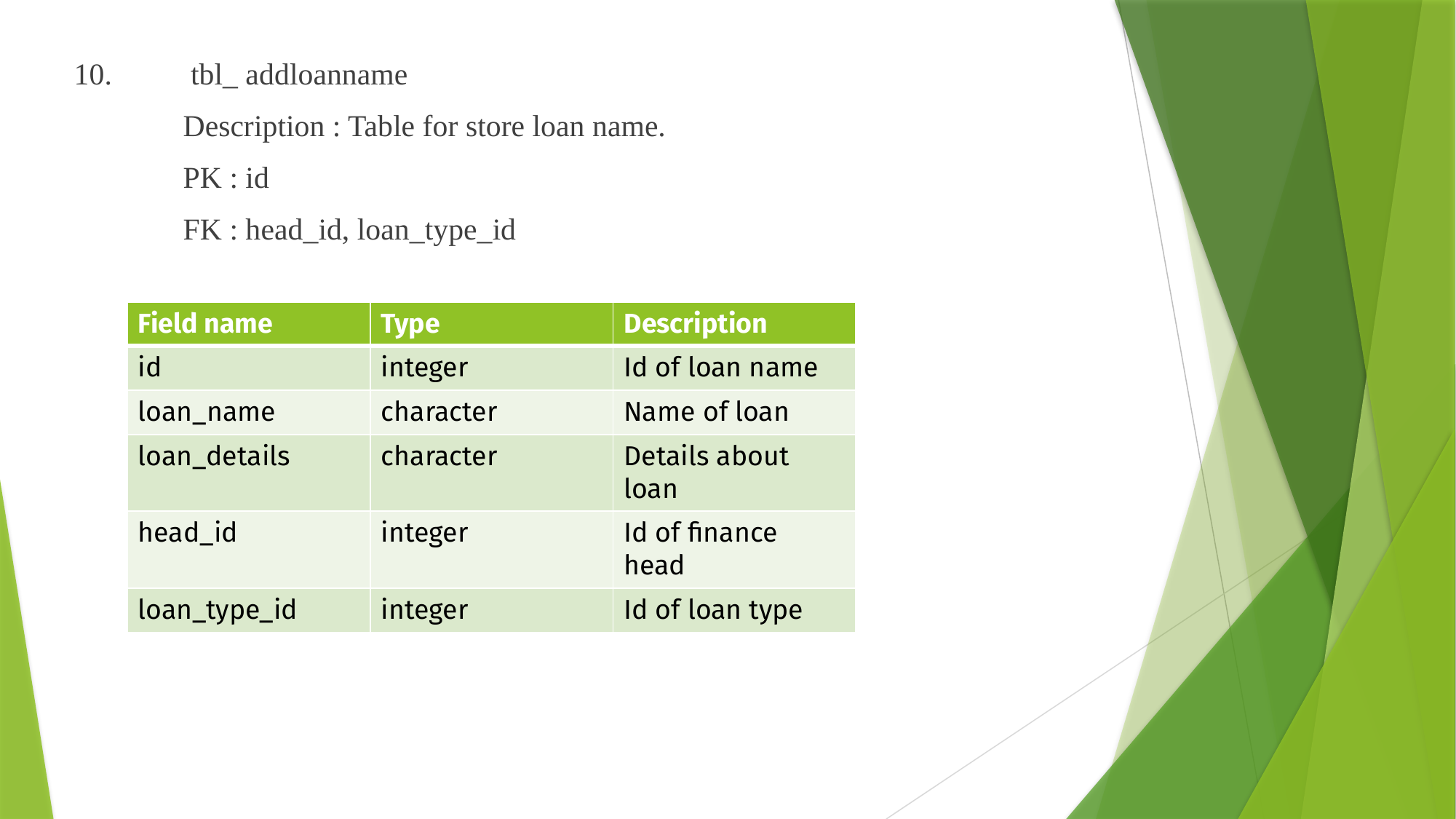

10.	 tbl_ addloanname
	Description : Table for store loan name.
	PK : id
	FK : head_id, loan_type_id

| Field name | Type | Description |
| --- | --- | --- |
| id | integer | Id of loan name |
| loan\_name | character | Name of loan |
| loan\_details | character | Details about loan |
| head\_id | integer | Id of finance head |
| loan\_type\_id | integer | Id of loan type |